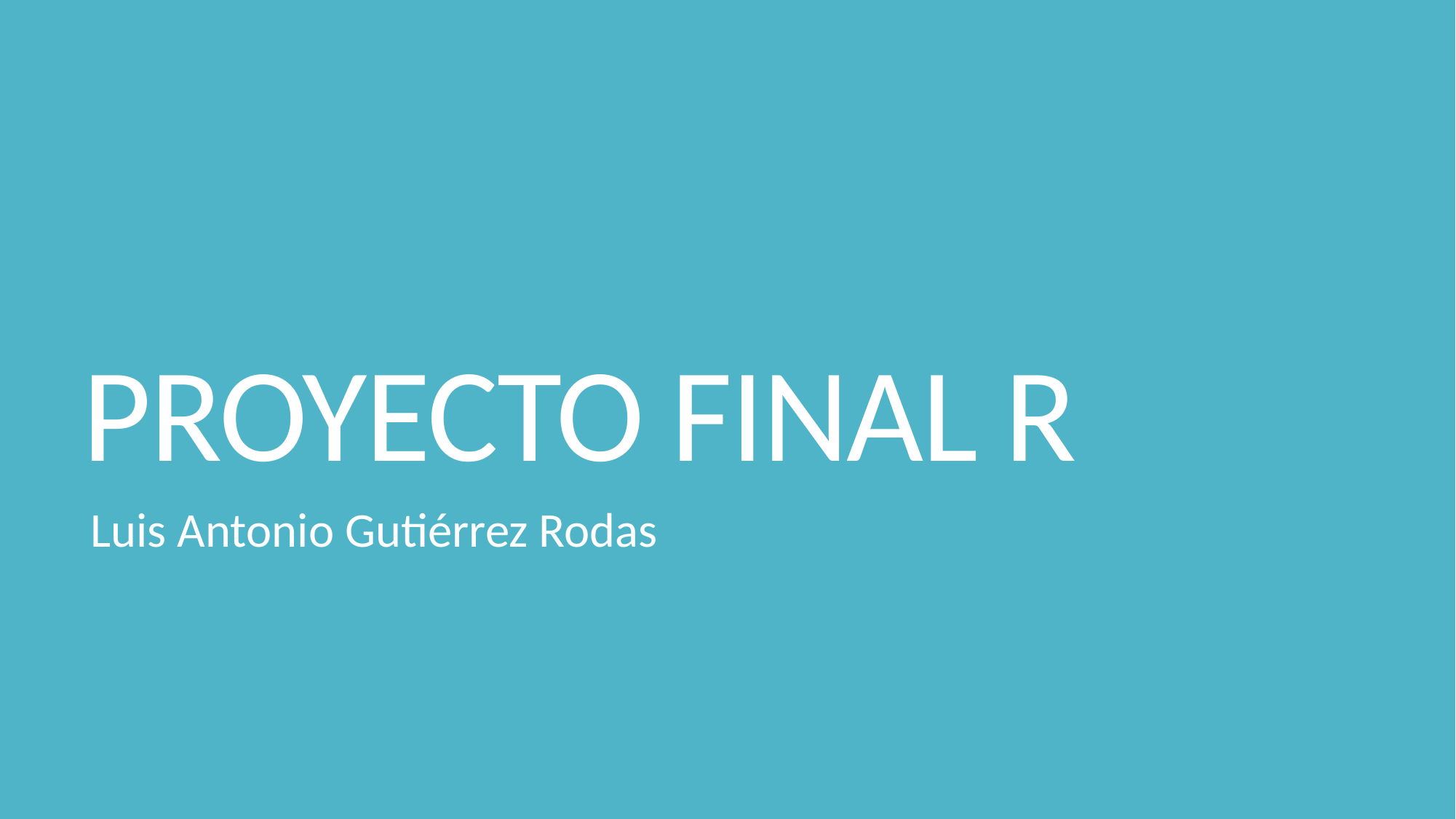

# PROYECTO FINAL R
Luis Antonio Gutiérrez Rodas